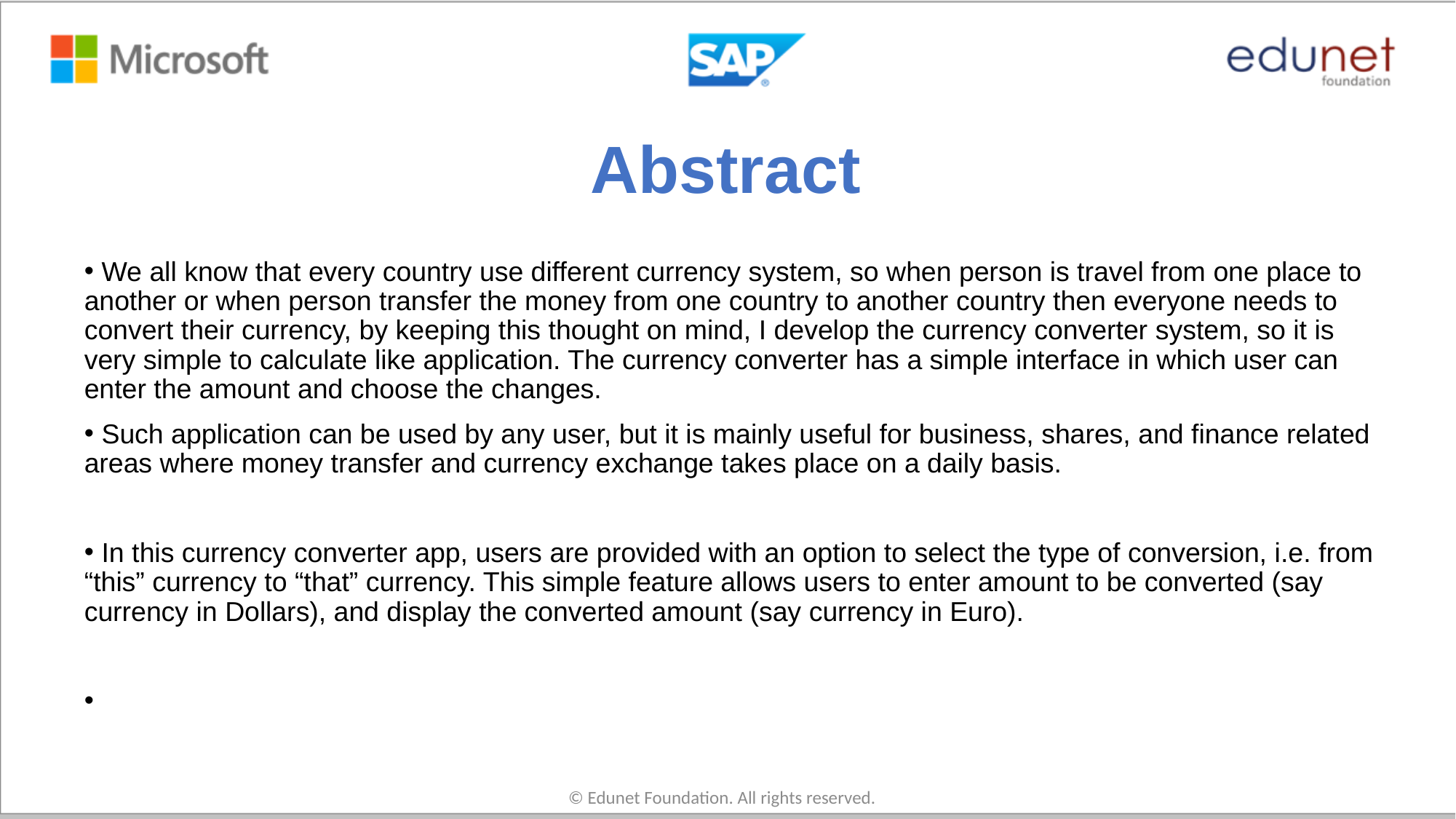

# Abstract
 We all know that every country use different currency system, so when person is travel from one place to another or when person transfer the money from one country to another country then everyone needs to convert their currency, by keeping this thought on mind, I develop the currency converter system, so it is very simple to calculate like application. The currency converter has a simple interface in which user can enter the amount and choose the changes.
 Such application can be used by any user, but it is mainly useful for business, shares, and finance related areas where money transfer and currency exchange takes place on a daily basis.

 In this currency converter app, users are provided with an option to select the type of conversion, i.e. from “this” currency to “that” currency. This simple feature allows users to enter amount to be converted (say currency in Dollars), and display the converted amount (say currency in Euro).

© Edunet Foundation. All rights reserved.